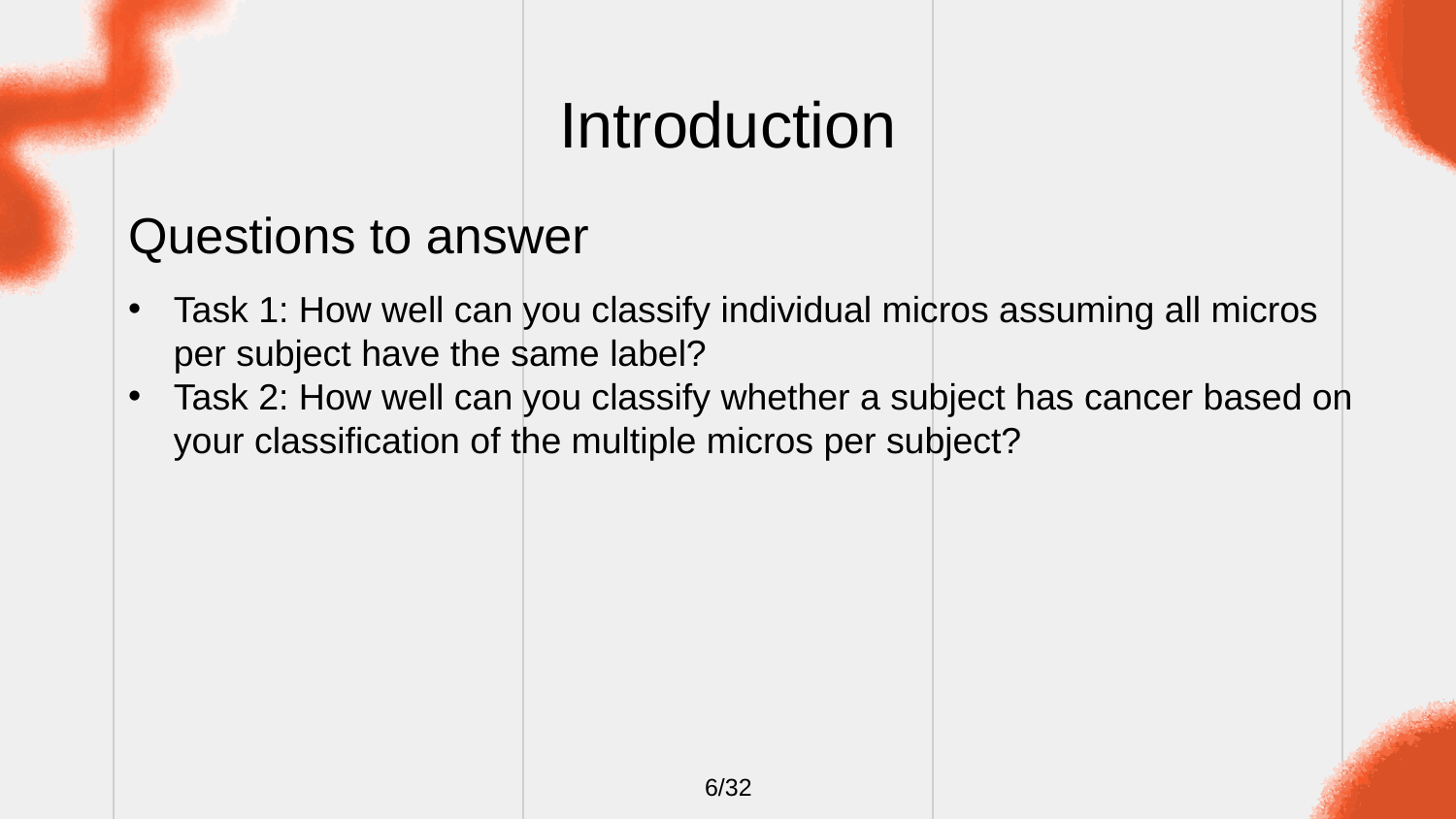

# Introduction
Questions to answer
Task 1: How well can you classify individual micros assuming all micros per subject have the same label?
Task 2: How well can you classify whether a subject has cancer based on your classification of the multiple micros per subject?

6/32